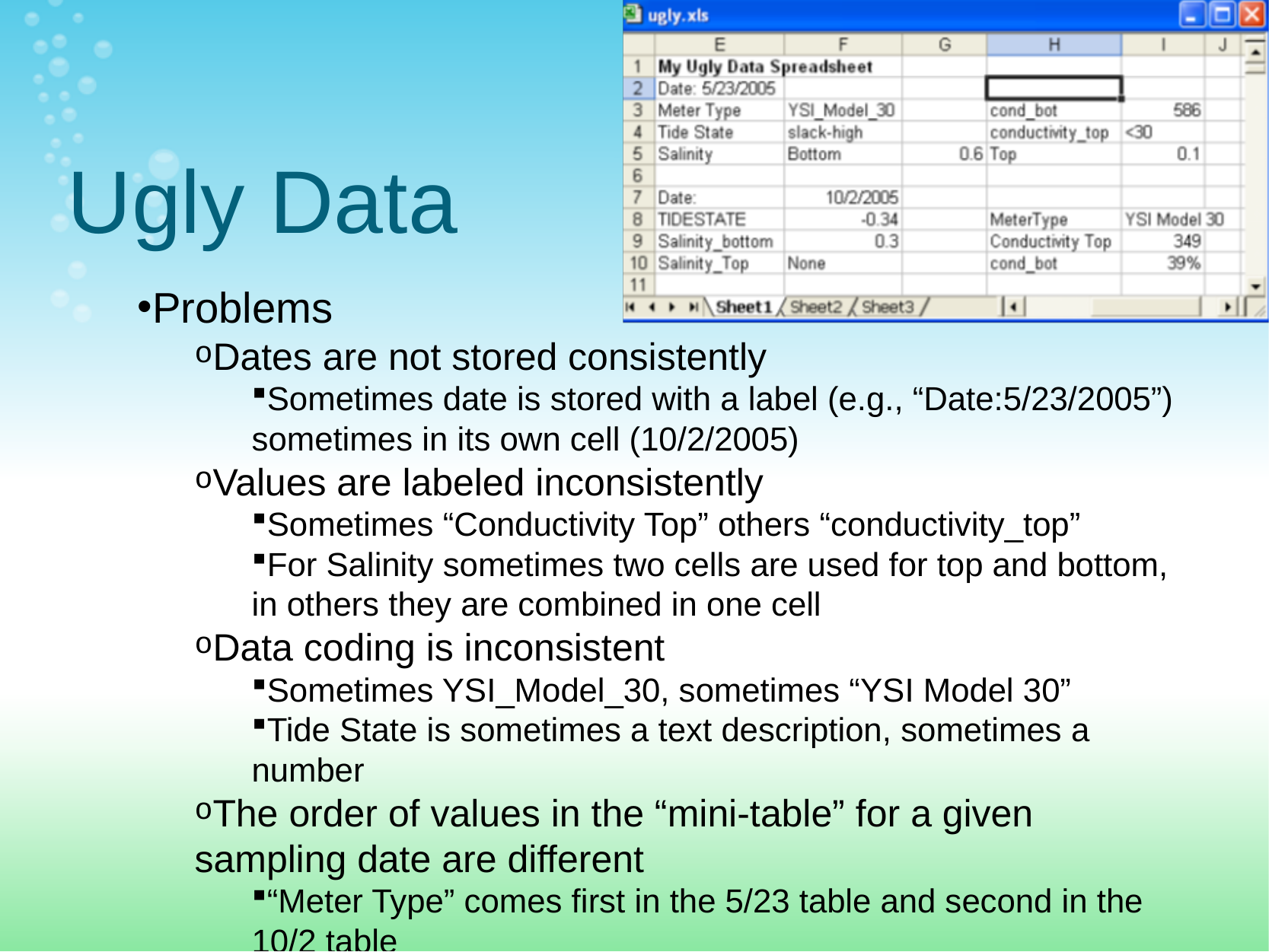

# Ugly Data
Problems
Dates are not stored consistently
Sometimes date is stored with a label (e.g., “Date:5/23/2005”) sometimes in its own cell (10/2/2005)
Values are labeled inconsistently
Sometimes “Conductivity Top” others “conductivity_top”
For Salinity sometimes two cells are used for top and bottom, in others they are combined in one cell
Data coding is inconsistent
Sometimes YSI_Model_30, sometimes “YSI Model 30”
Tide State is sometimes a text description, sometimes a number
The order of values in the “mini-table” for a given sampling date are different
“Meter Type” comes first in the 5/23 table and second in the 10/2 table